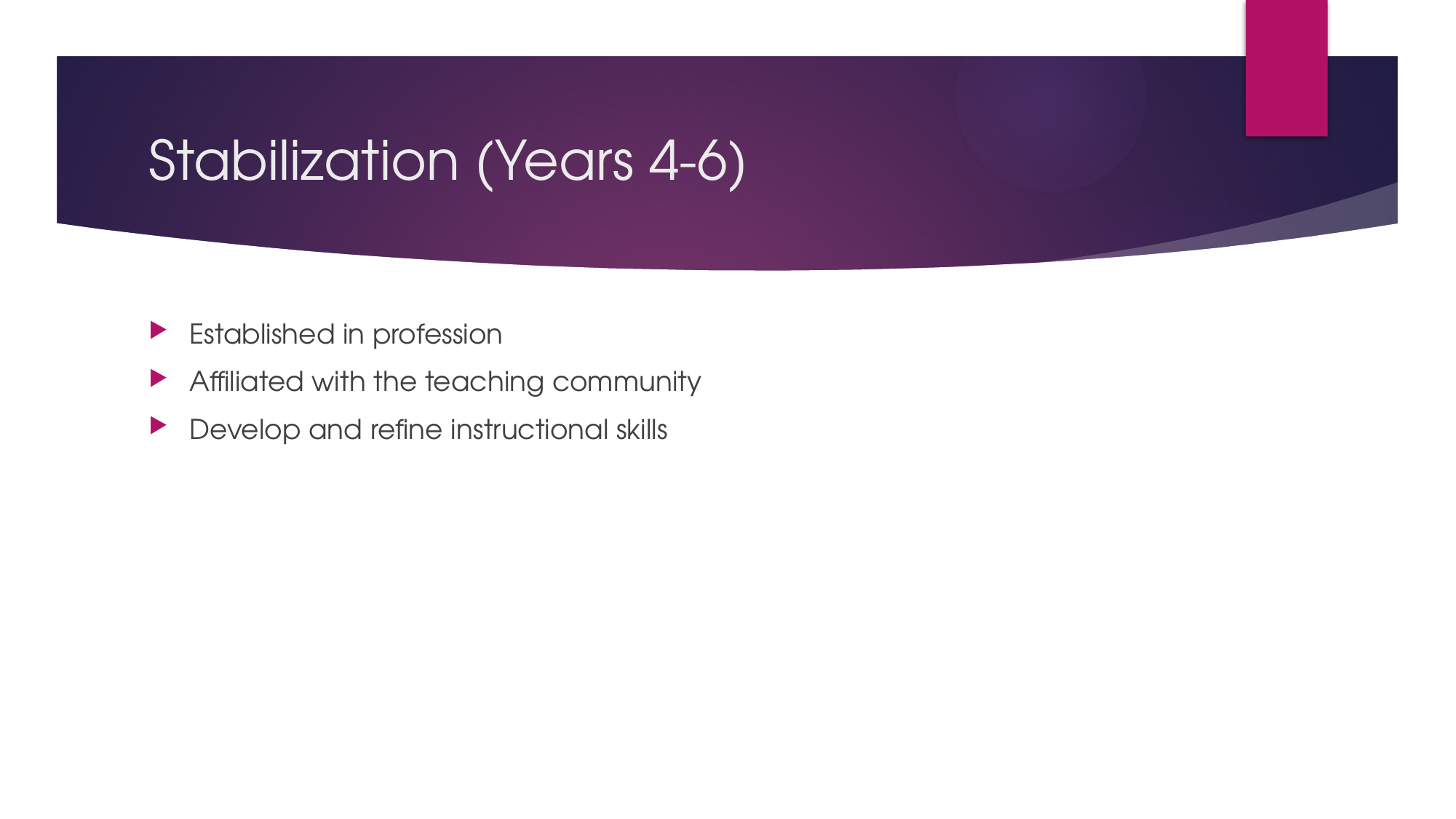

# Stabilization (Years 4-6)
Established in profession
Affiliated with the teaching community
Develop and refine instructional skills